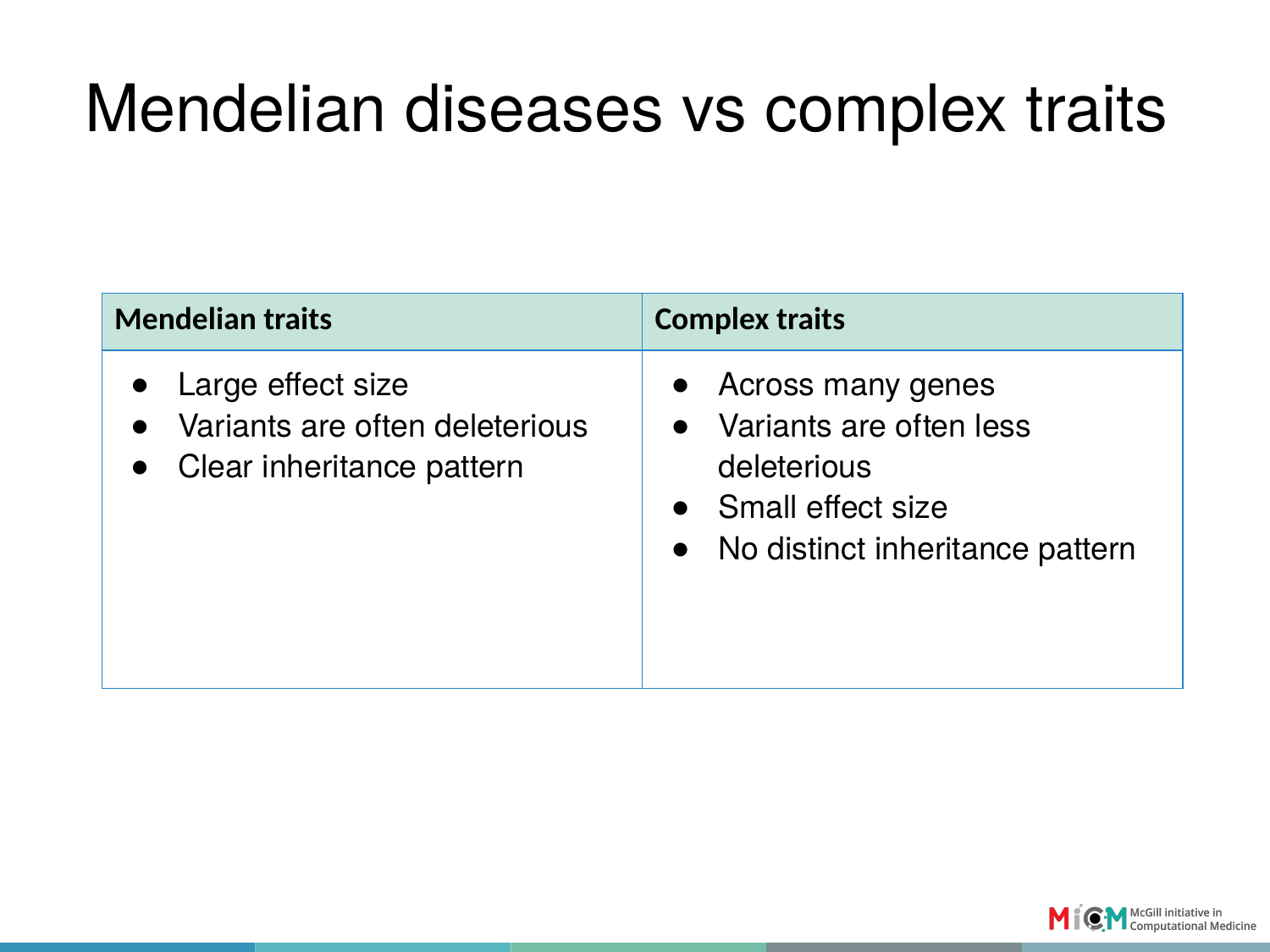

# Mendelian diseases vs complex traits
| Mendelian traits | Complex traits |
| --- | --- |
| Large effect size Variants are often deleterious Clear inheritance pattern | Across many genes Variants are often less deleterious Small effect size No distinct inheritance pattern |